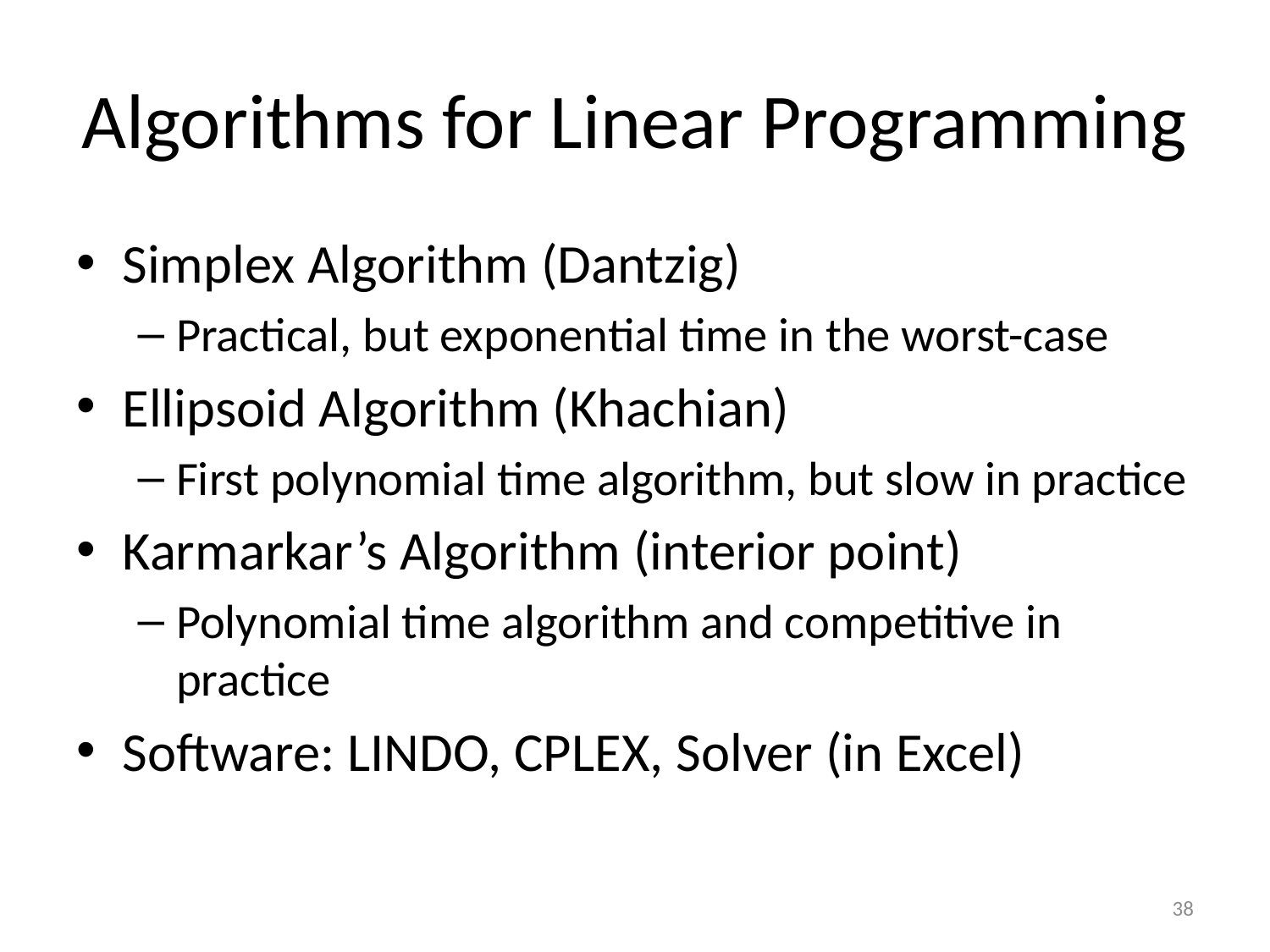

# Algorithms for Linear Programming
Simplex Algorithm (Dantzig)
Practical, but exponential time in the worst-case
Ellipsoid Algorithm (Khachian)
First polynomial time algorithm, but slow in practice
Karmarkar’s Algorithm (interior point)
Polynomial time algorithm and competitive in practice
Software: LINDO, CPLEX, Solver (in Excel)
38